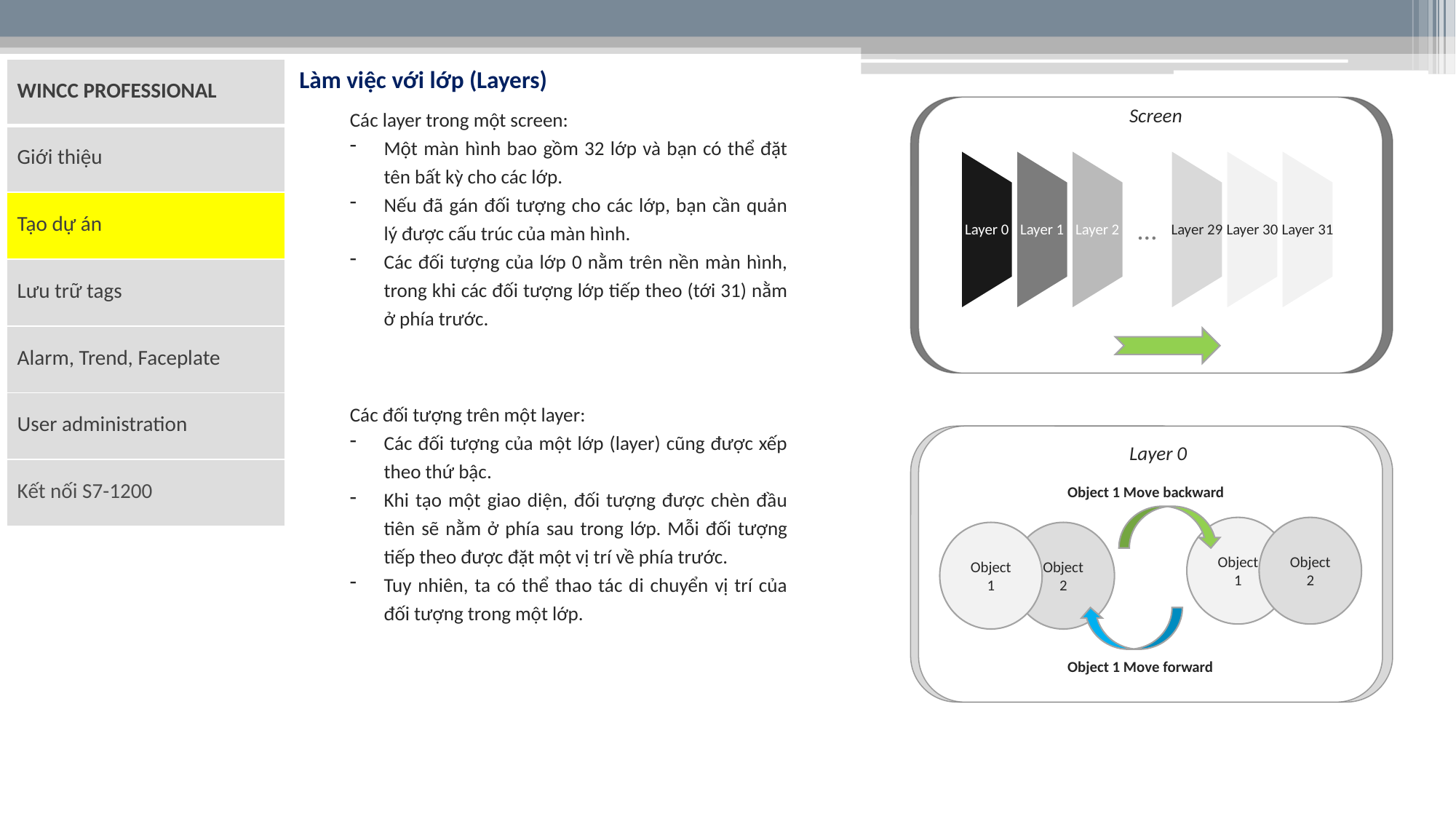

Làm việc với lớp (Layers)
| WINCC PROFESSIONAL |
| --- |
| Giới thiệu |
| Tạo dự án |
| Lưu trữ tags |
| Alarm, Trend, Faceplate |
| User administration |
| Kết nối S7-1200 |
Screen

Các layer trong một screen:
Một màn hình bao gồm 32 lớp và bạn có thể đặt tên bất kỳ cho các lớp.
Nếu đã gán đối tượng cho các lớp, bạn cần quản lý được cấu trúc của màn hình.
Các đối tượng của lớp 0 nằm trên nền màn hình, trong khi các đối tượng lớp tiếp theo (tới 31) nằm ở phía trước.

Layer 0
Layer 1
Layer 2
Layer 29
Layer 30
Layer 31
…

Các đối tượng trên một layer:
Các đối tượng của một lớp (layer) cũng được xếp theo thứ bậc.
Khi tạo một giao diện, đối tượng được chèn đầu tiên sẽ nằm ở phía sau trong lớp. Mỗi đối tượng tiếp theo được đặt một vị trí về phía trước.
Tuy nhiên, ta có thể thao tác di chuyển vị trí của đối tượng trong một lớp.

Layer 0
Object 1 Move backward

Object 1
Object 2
Object 1
Object 2

Object 1 Move forward